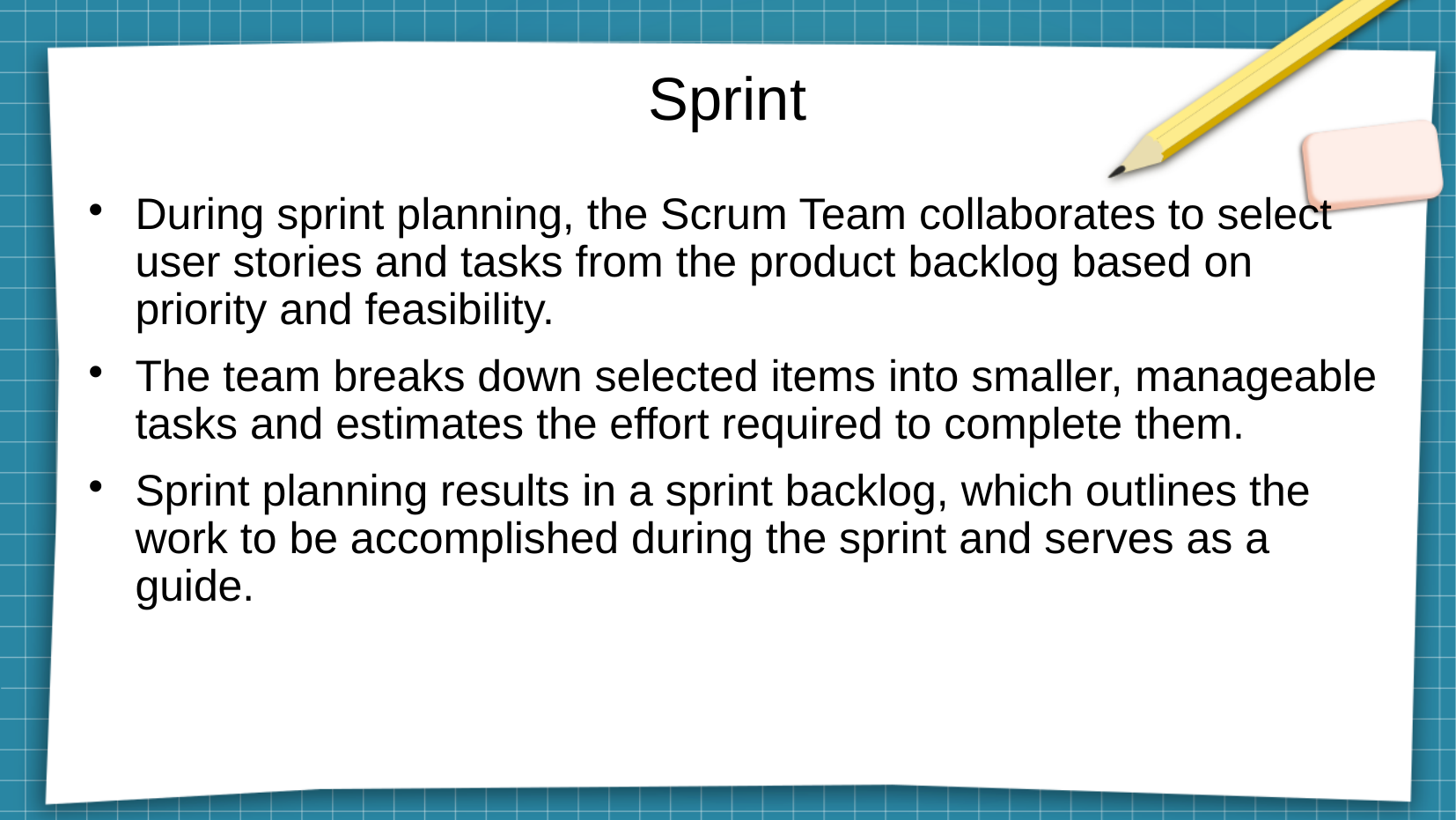

# Sprint
During sprint planning, the Scrum Team collaborates to select user stories and tasks from the product backlog based on priority and feasibility.
The team breaks down selected items into smaller, manageable tasks and estimates the effort required to complete them.
Sprint planning results in a sprint backlog, which outlines the work to be accomplished during the sprint and serves as a guide.